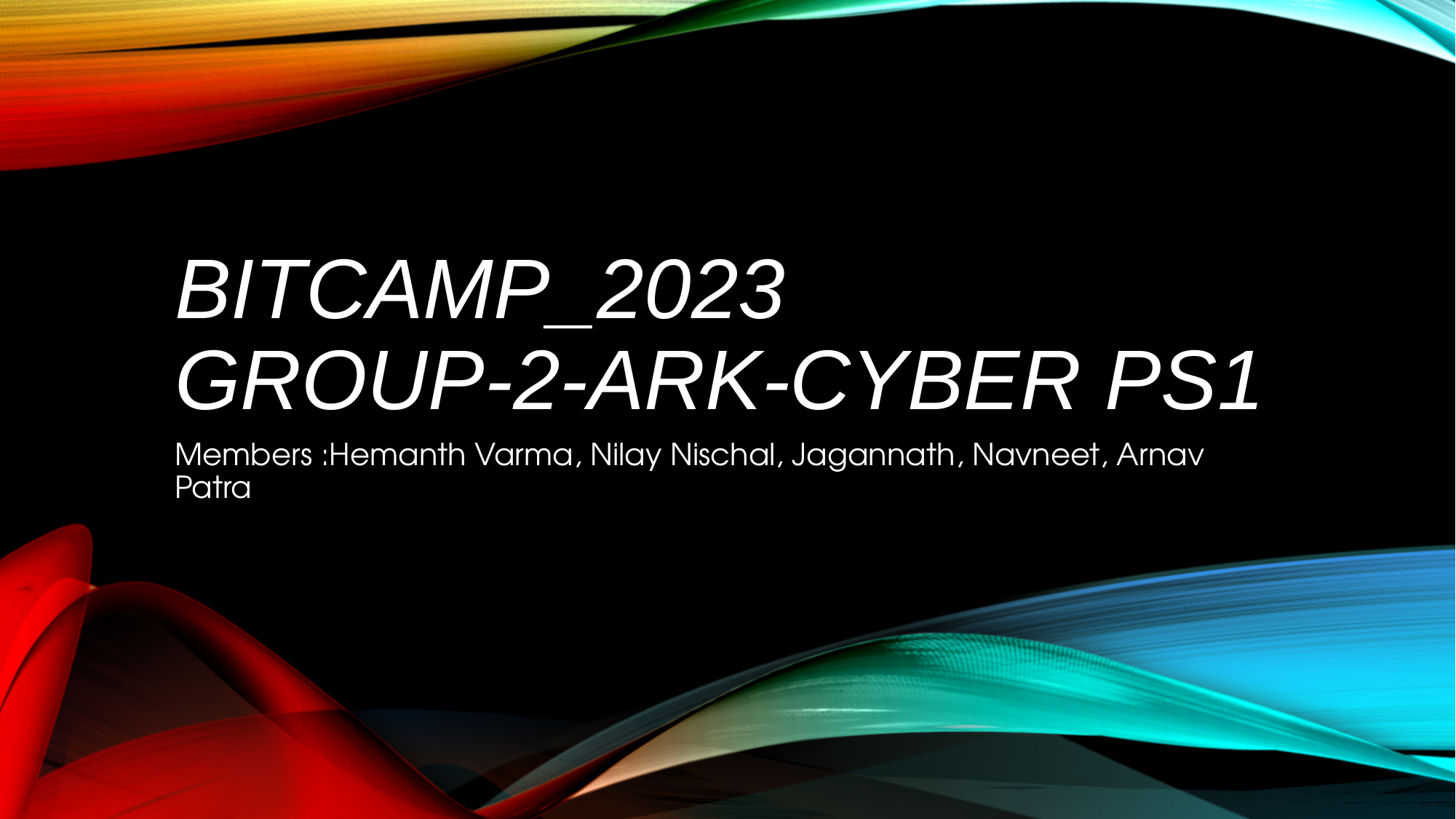

# Bitcamp_2023 Group-2-ARK-Cyber Ps1
Members :Hemanth Varma, Nilay Nischal, Jagannath, Navneet, Arnav Patra